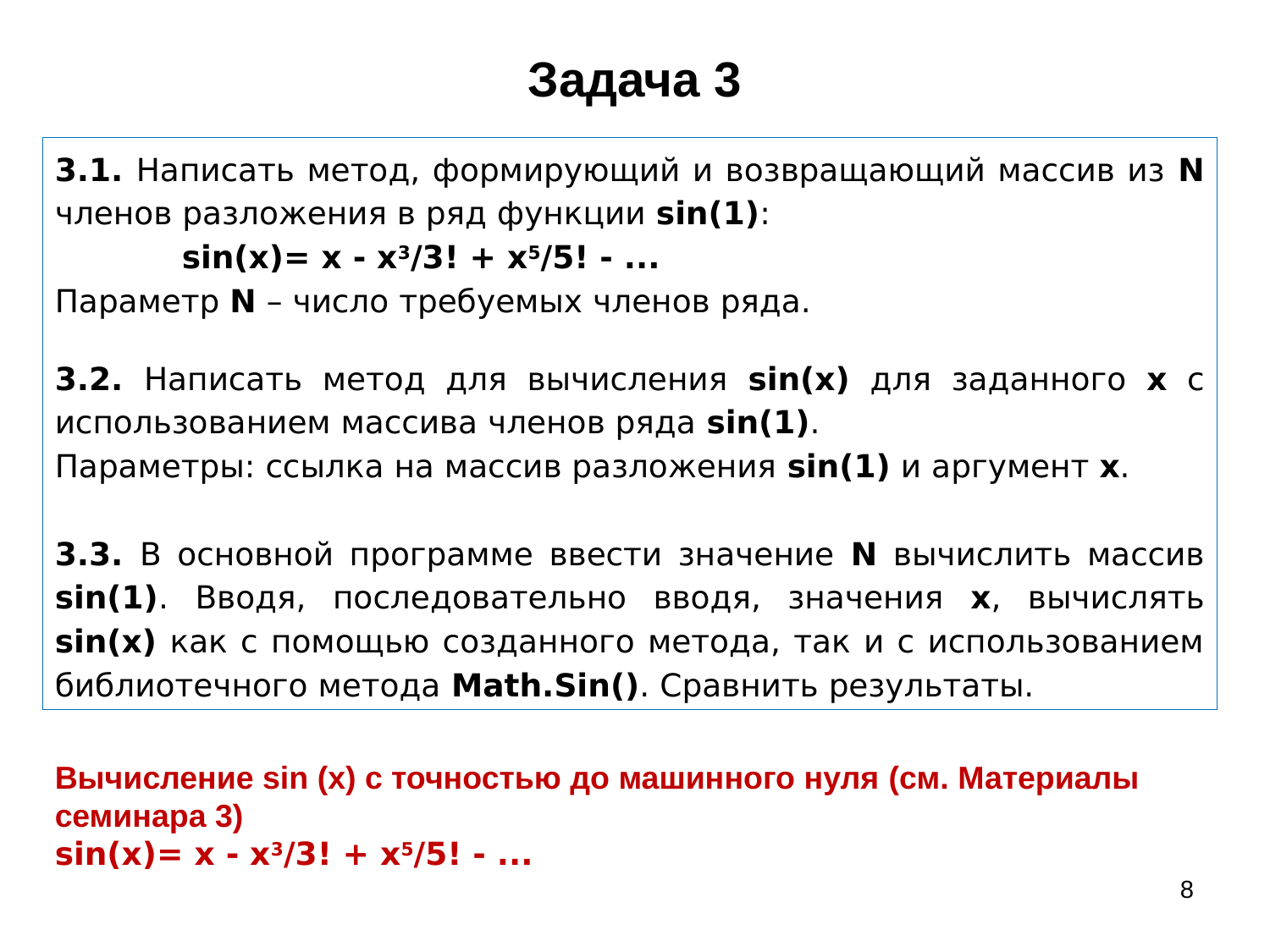

# Задача 3
3.1. Написать метод, формирующий и возвращающий массив из N членов разложения в ряд функции sin(1):
	sin(x)= x - x3/3! + x5/5! - ...
Параметр N – число требуемых членов ряда.

3.2. Написать метод для вычисления sin(х) для заданного х с использованием массива членов ряда sin(1).
Параметры: ссылка на массив разложения sin(1) и аргумент х.

3.3. В основной программе ввести значение N вычислить массив sin(1). Вводя, последовательно вводя, значения х, вычислять sin(х) как с помощью созданного метода, так и с использованием библиотечного метода Math.Sin(). Сравнить результаты.
Вычисление sin (x) с точностью до машинного нуля (см. Материалы семинара 3)
sin(x)= x - x3/3! + x5/5! - ...
8